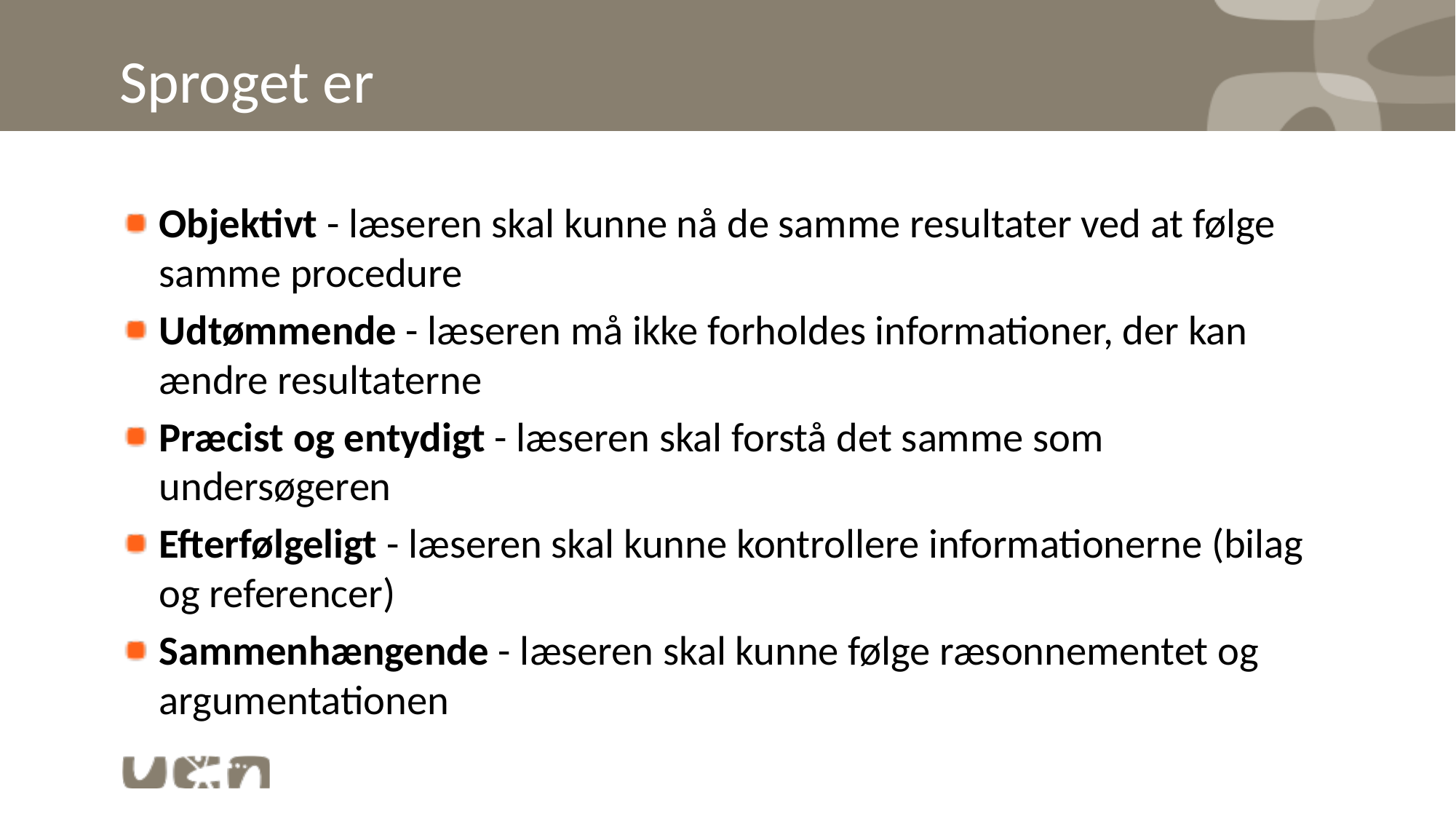

# Sproget er
Objektivt - læseren skal kunne nå de samme resultater ved at følge samme procedure
Udtømmende - læseren må ikke forholdes informationer, der kan ændre resultaterne
Præcist og entydigt - læseren skal forstå det samme som undersøgeren
Efterfølgeligt - læseren skal kunne kontrollere informationerne (bilag og referencer)
Sammenhængende - læseren skal kunne følge ræsonnementet og argumentationen